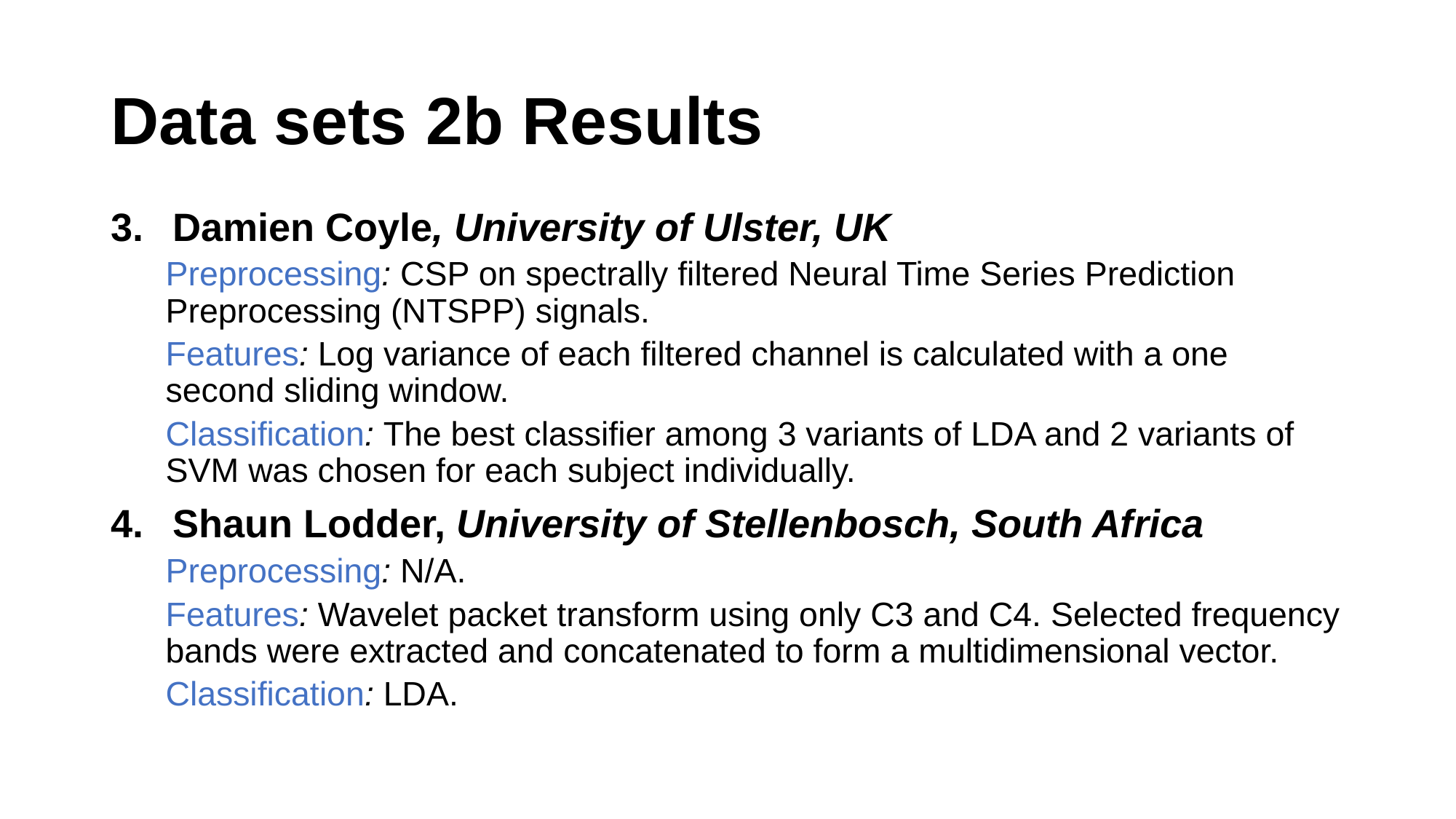

# Data sets 2b Results
Damien Coyle, University of Ulster, UK
Preprocessing: CSP on spectrally filtered Neural Time Series Prediction Preprocessing (NTSPP) signals.
Features: Log variance of each filtered channel is calculated with a one second sliding window.
Classification: The best classifier among 3 variants of LDA and 2 variants of SVM was chosen for each subject individually.
Shaun Lodder, University of Stellenbosch, South Africa
Preprocessing: N/A.
Features: Wavelet packet transform using only C3 and C4. Selected frequency bands were extracted and concatenated to form a multidimensional vector.
Classification: LDA.